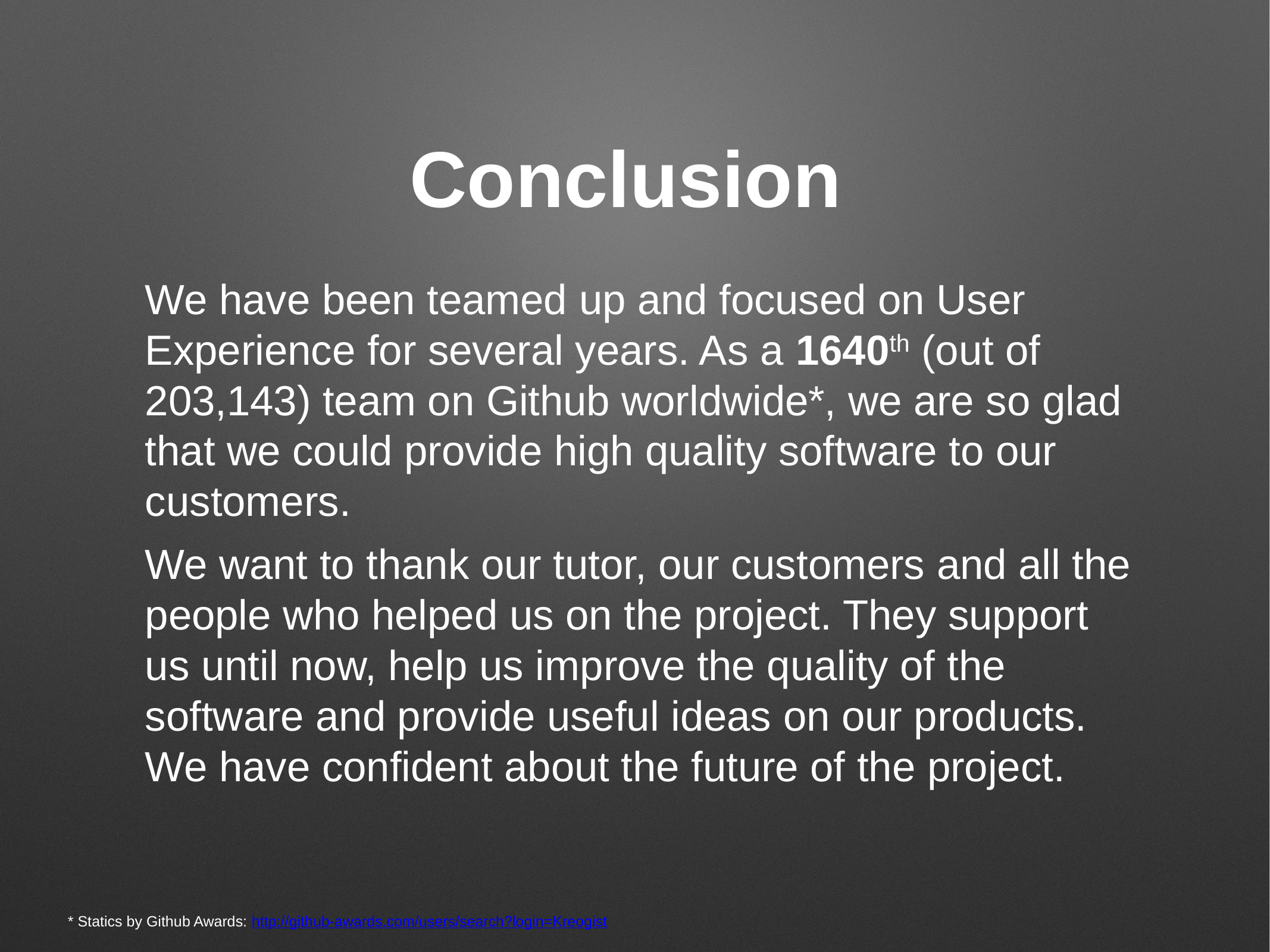

# Conclusion
We have been teamed up and focused on User Experience for several years. As a 1640th (out of 203,143) team on Github worldwide*, we are so glad that we could provide high quality software to our customers.
We want to thank our tutor, our customers and all the people who helped us on the project. They support us until now, help us improve the quality of the software and provide useful ideas on our products. We have confident about the future of the project.
* Statics by Github Awards: http://github-awards.com/users/search?login=Kreogist